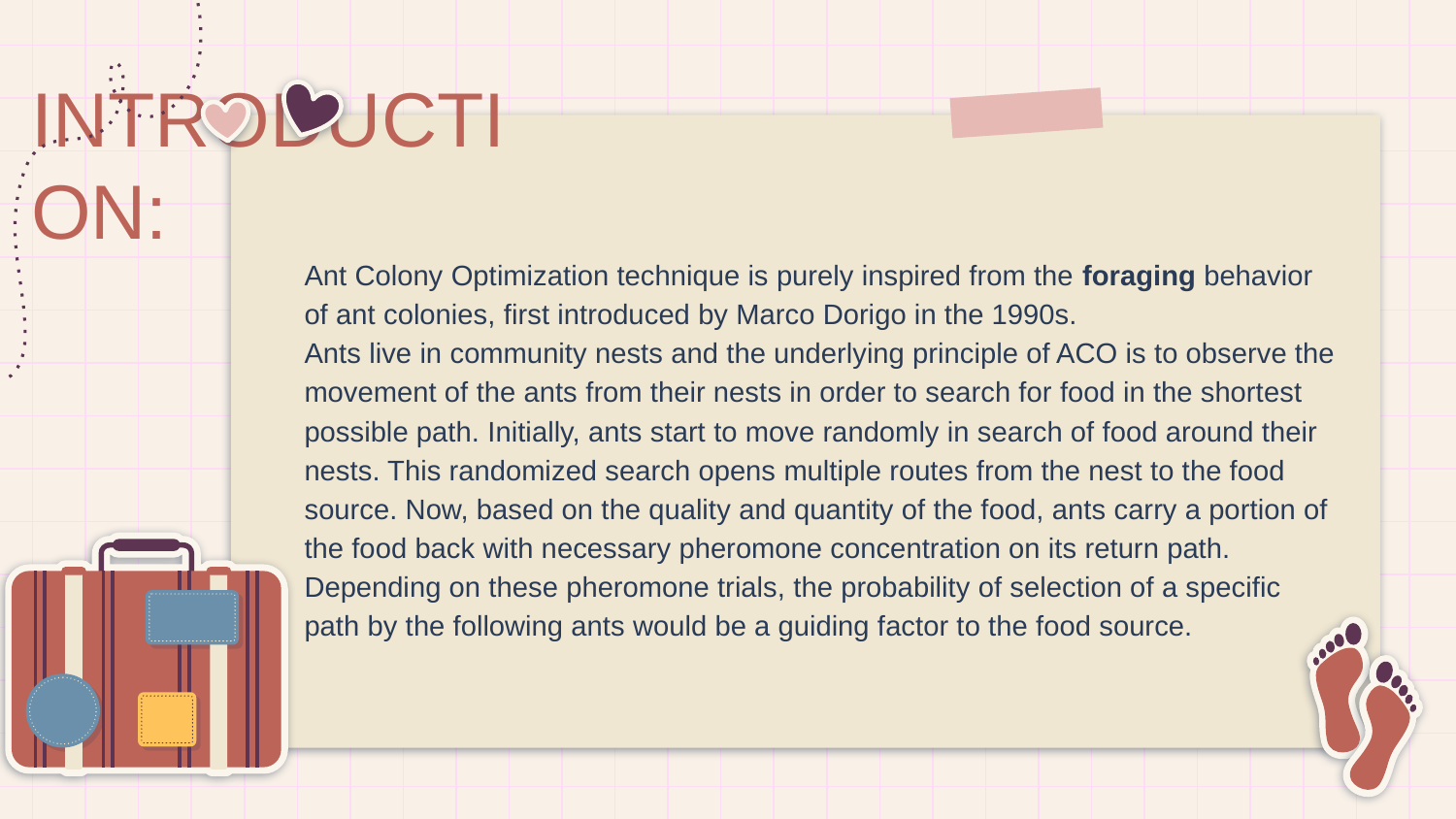

# INTRODUCTION:

Ant Colony Optimization technique is purely inspired from the foraging behavior of ant colonies, first introduced by Marco Dorigo in the 1990s.
Ants live in community nests and the underlying principle of ACO is to observe the movement of the ants from their nests in order to search for food in the shortest possible path. Initially, ants start to move randomly in search of food around their nests. This randomized search opens multiple routes from the nest to the food source. Now, based on the quality and quantity of the food, ants carry a portion of the food back with necessary pheromone concentration on its return path. Depending on these pheromone trials, the probability of selection of a specific path by the following ants would be a guiding factor to the food source.